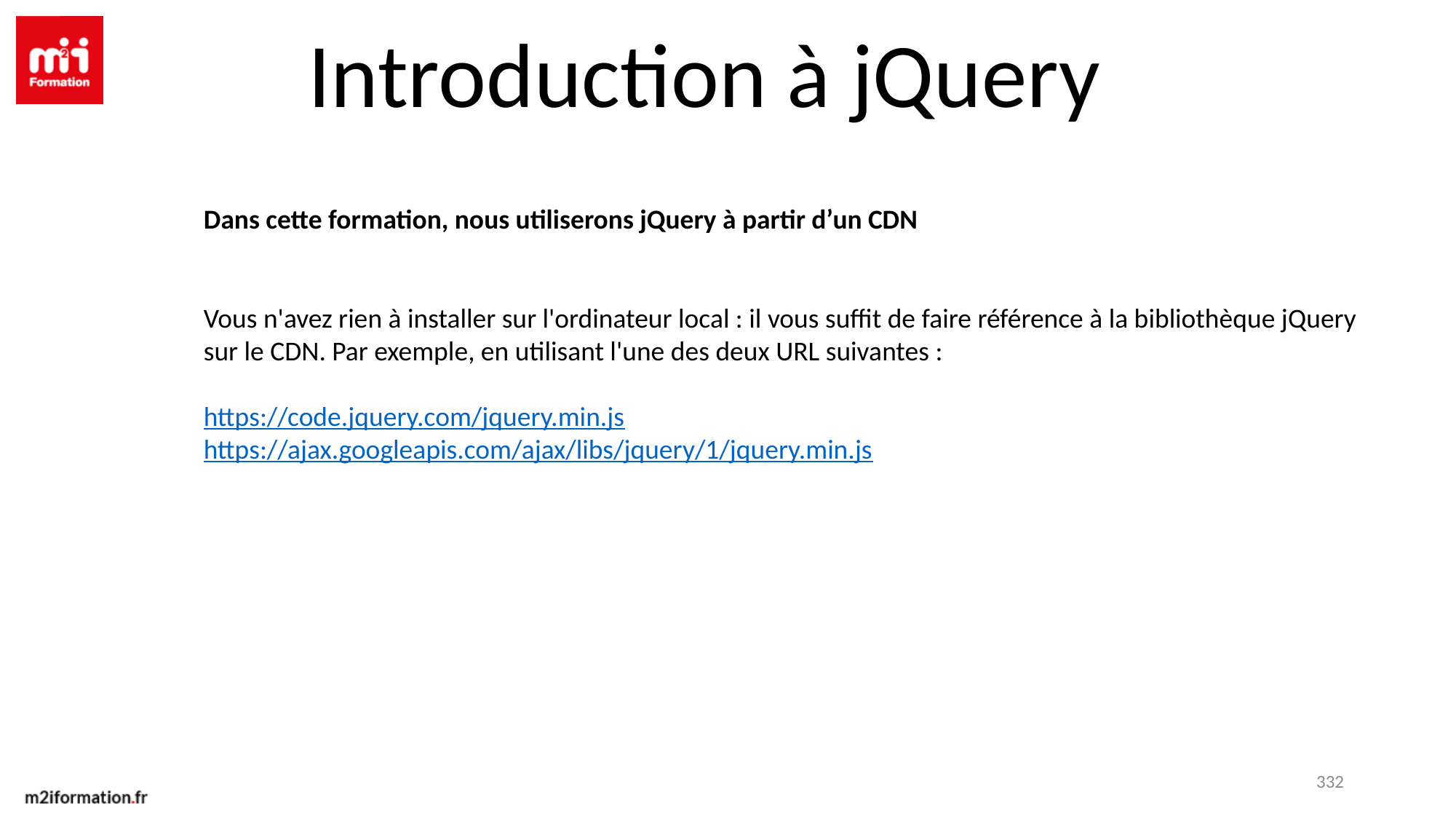

Introduction à jQuery
Dans cette formation, nous utiliserons jQuery à partir d’un CDN

Vous n'avez rien à installer sur l'ordinateur local : il vous suffit de faire référence à la bibliothèque jQuery sur le CDN. Par exemple, en utilisant l'une des deux URL suivantes :

https://code.jquery.com/jquery.min.js
https://ajax.googleapis.com/ajax/libs/jquery/1/jquery.min.js

332